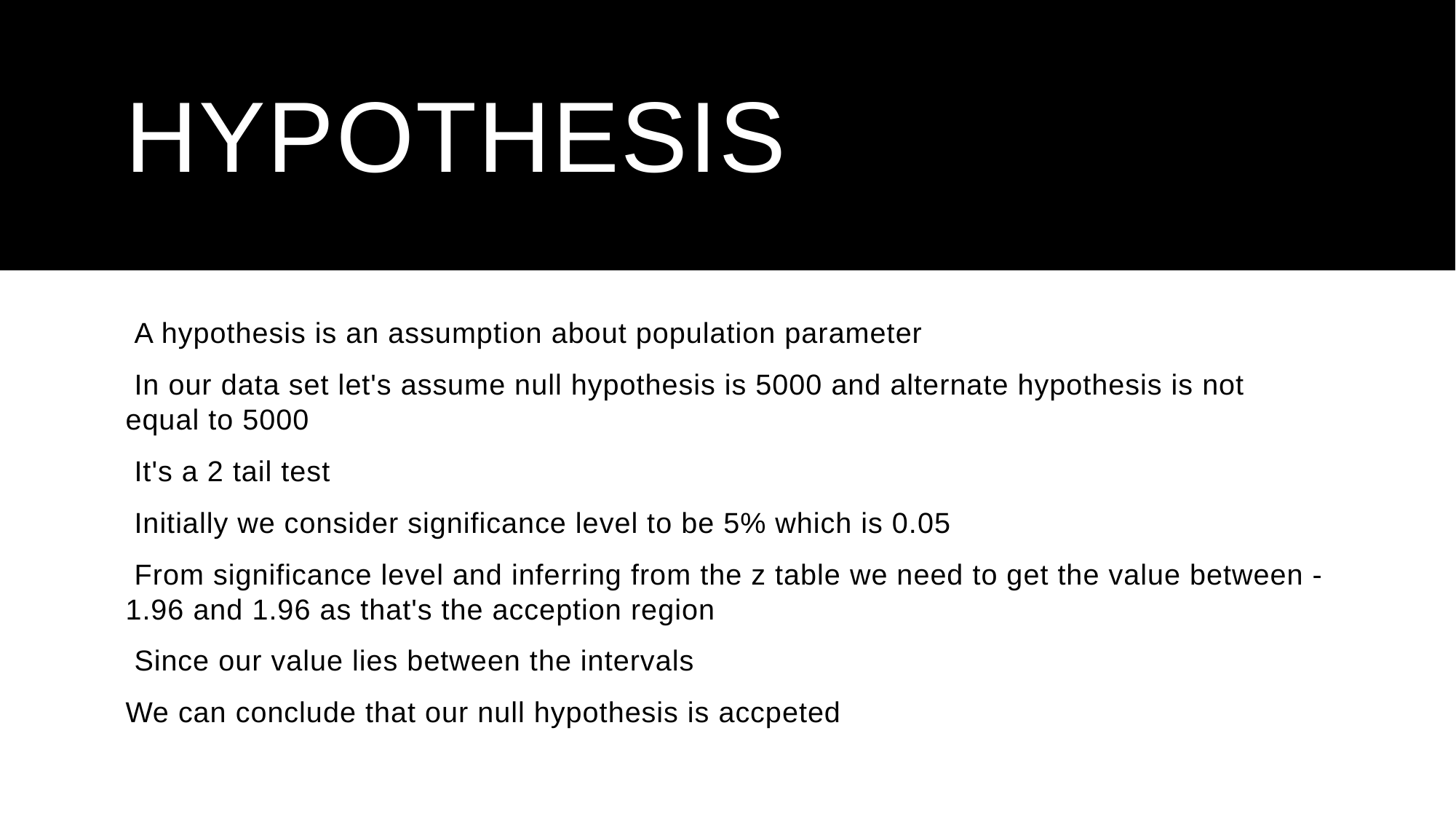

# hypothesis
 A hypothesis is an assumption about population parameter
 In our data set let's assume null hypothesis is 5000 and alternate hypothesis is not equal to 5000
 It's a 2 tail test
 Initially we consider significance level to be 5% which is 0.05
 From significance level and inferring from the z table we need to get the value between -1.96 and 1.96 as that's the acception region
 Since our value lies between the intervals
We can conclude that our null hypothesis is accpeted